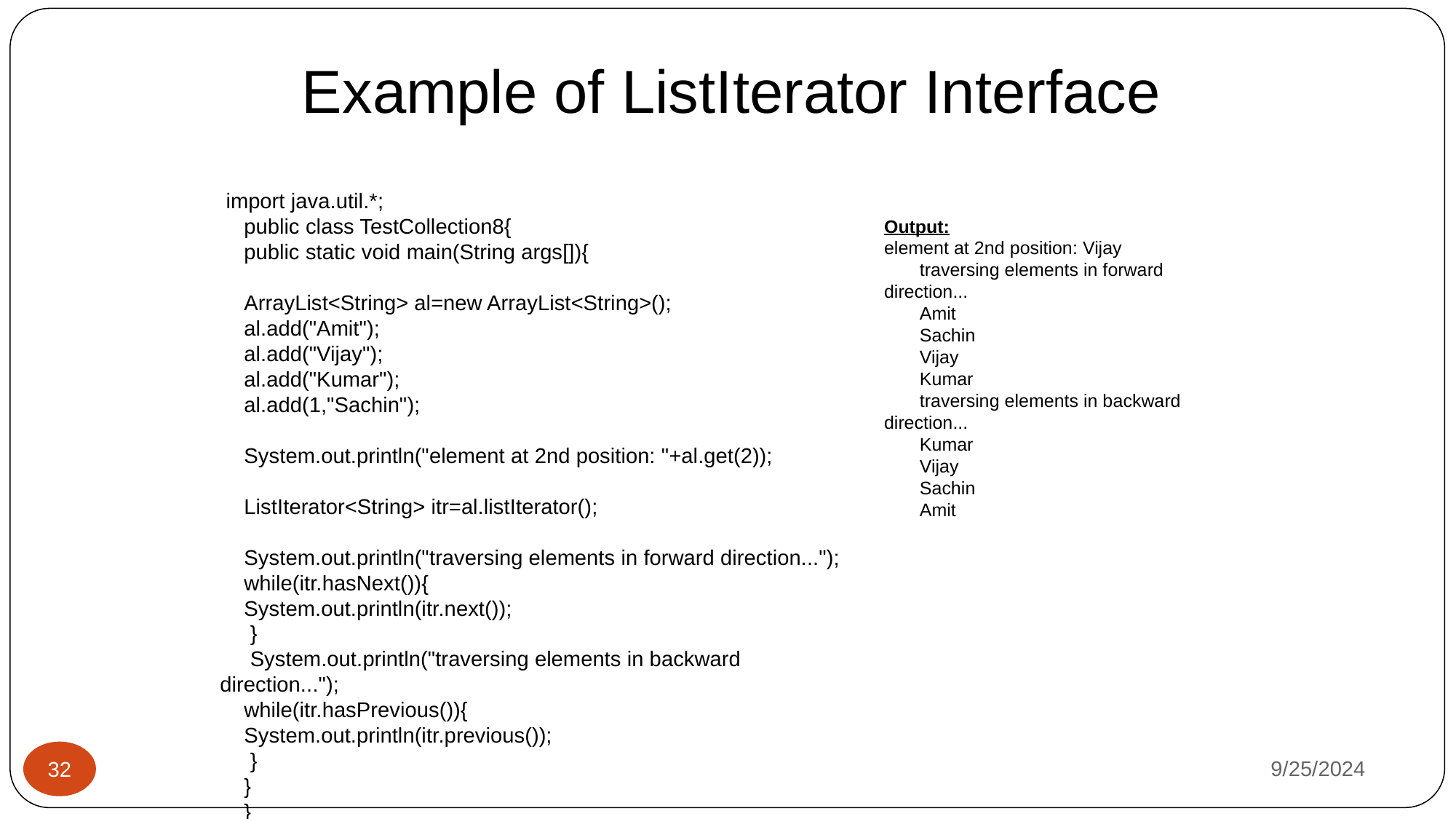

# Example of ListIterator Interface
 import java.util.*;
    public class TestCollection8{
    public static void main(String args[]){

    ArrayList<String> al=new ArrayList<String>();
    al.add("Amit");
    al.add("Vijay");
    al.add("Kumar");
    al.add(1,"Sachin");

    System.out.println("element at 2nd position: "+al.get(2));

    ListIterator<String> itr=al.listIterator();

    System.out.println("traversing elements in forward direction...");
    while(itr.hasNext()){
    System.out.println(itr.next());
     }
     System.out.println("traversing elements in backward direction...");
    while(itr.hasPrevious()){
    System.out.println(itr.previous());
     }
    }
    }
Output:
element at 2nd position: Vijay
       traversing elements in forward direction...
       Amit
       Sachin
       Vijay
       Kumar
       traversing elements in backward direction...
       Kumar
       Vijay
       Sachin
       Amit
9/25/2024
32